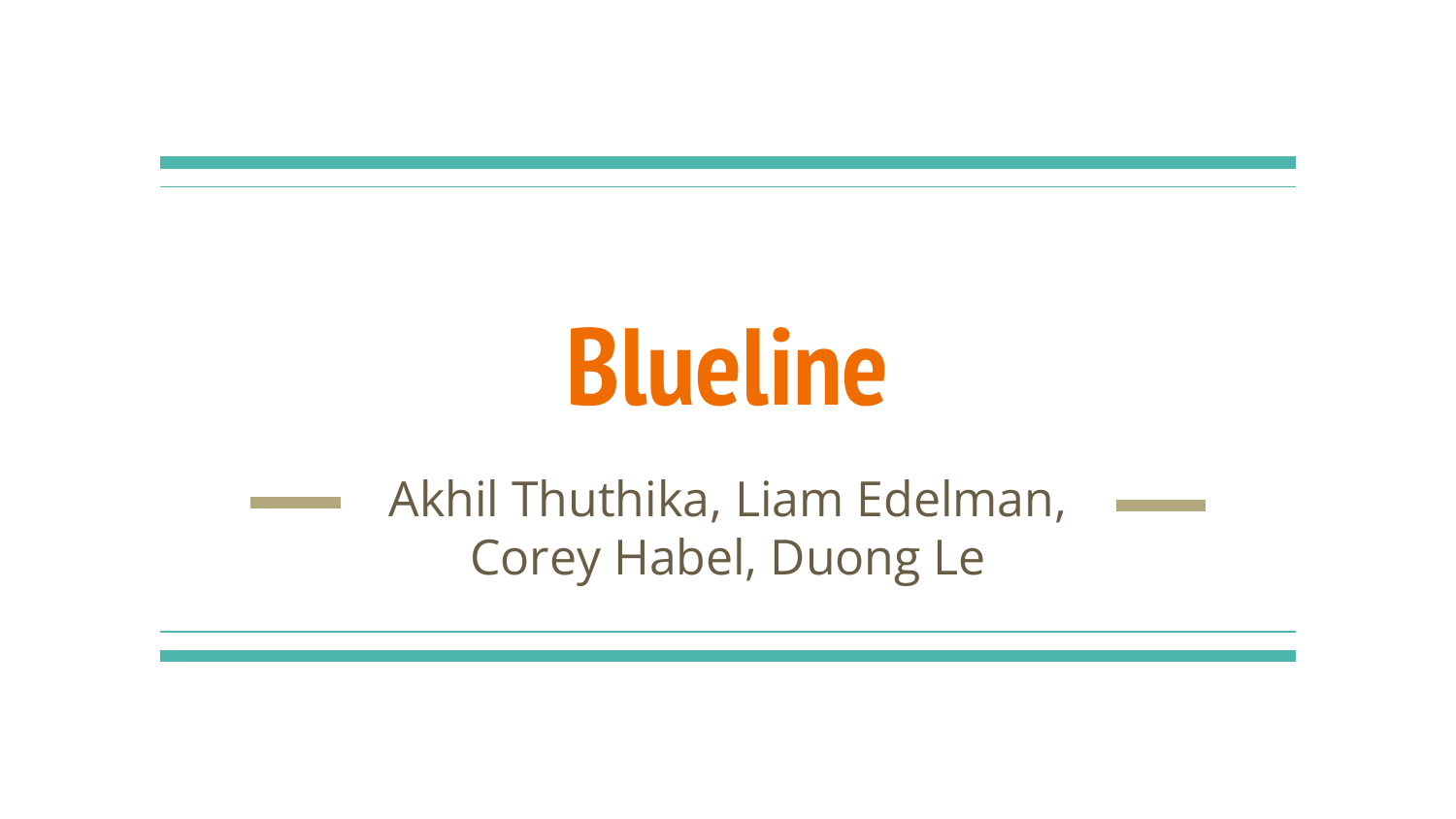

# Blueline
Akhil Thuthika, Liam Edelman, Corey Habel, Duong Le